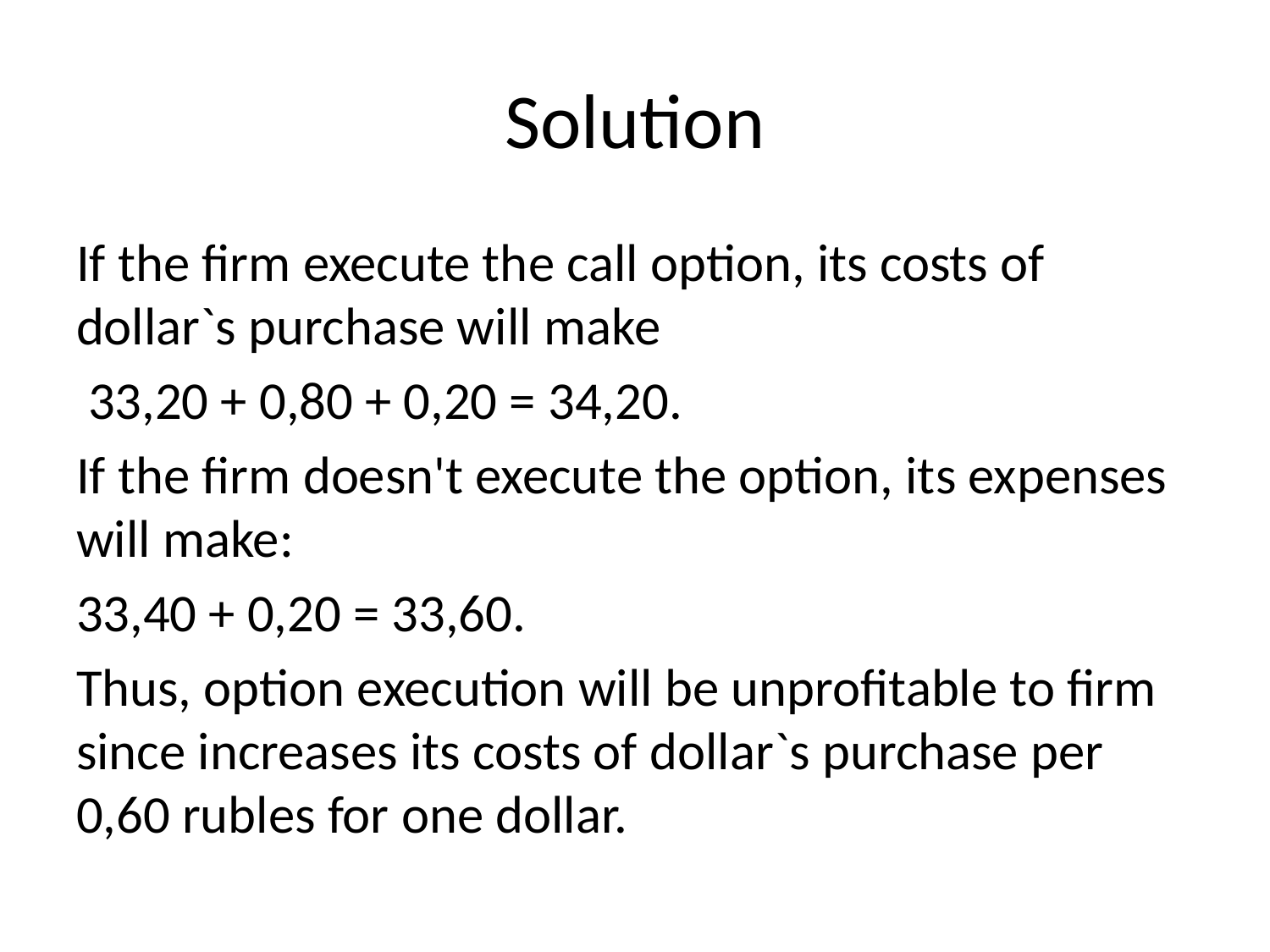

# Solution
If the firm execute the call option, its costs of dollar`s purchase will make
 33,20 + 0,80 + 0,20 = 34,20.
If the firm doesn't execute the option, its expenses will make:
33,40 + 0,20 = 33,60.
Thus, option execution will be unprofitable to firm since increases its costs of dollar`s purchase per 0,60 rubles for one dollar.